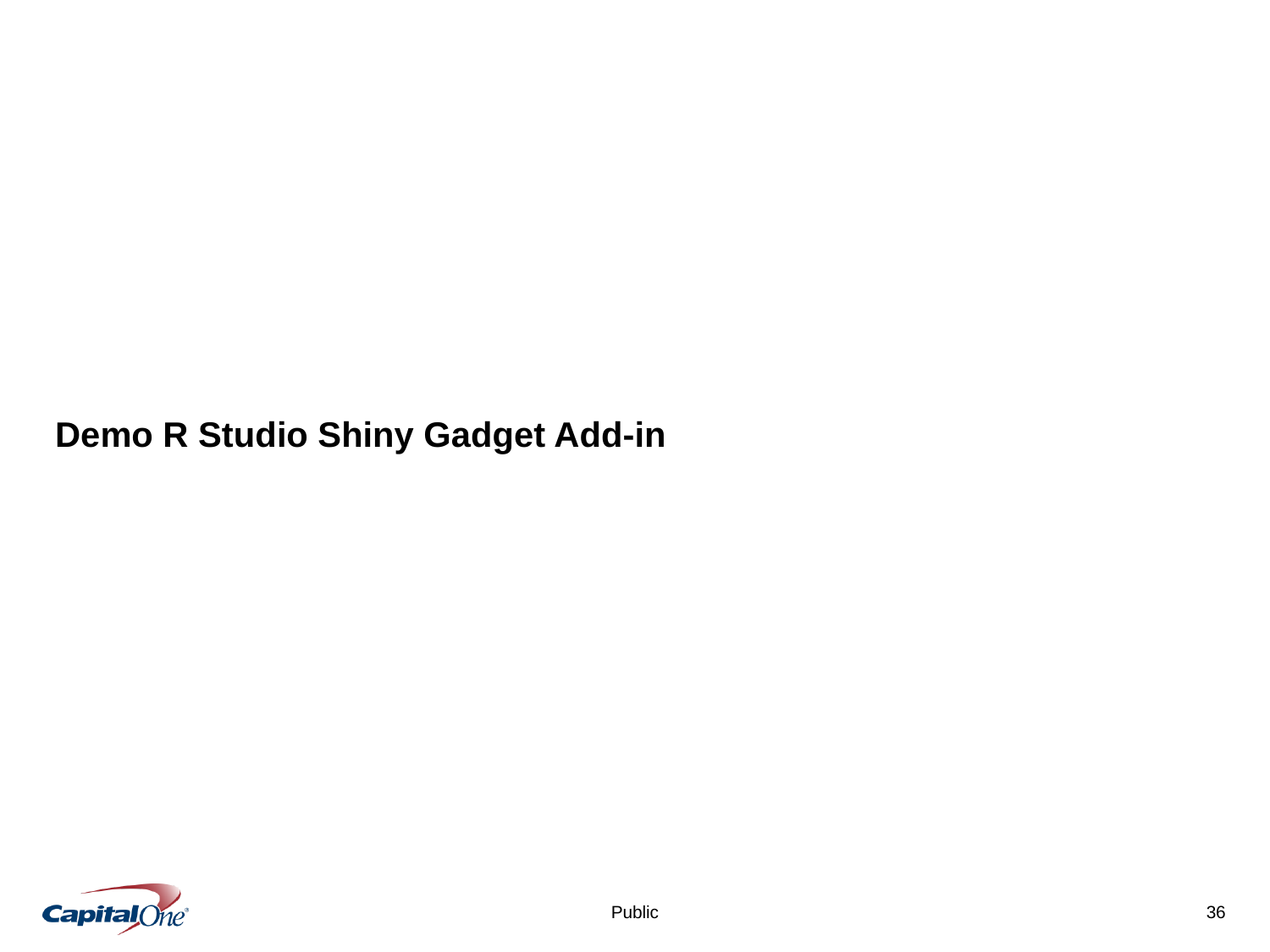

# Demo R Studio Shiny Gadget Add-in